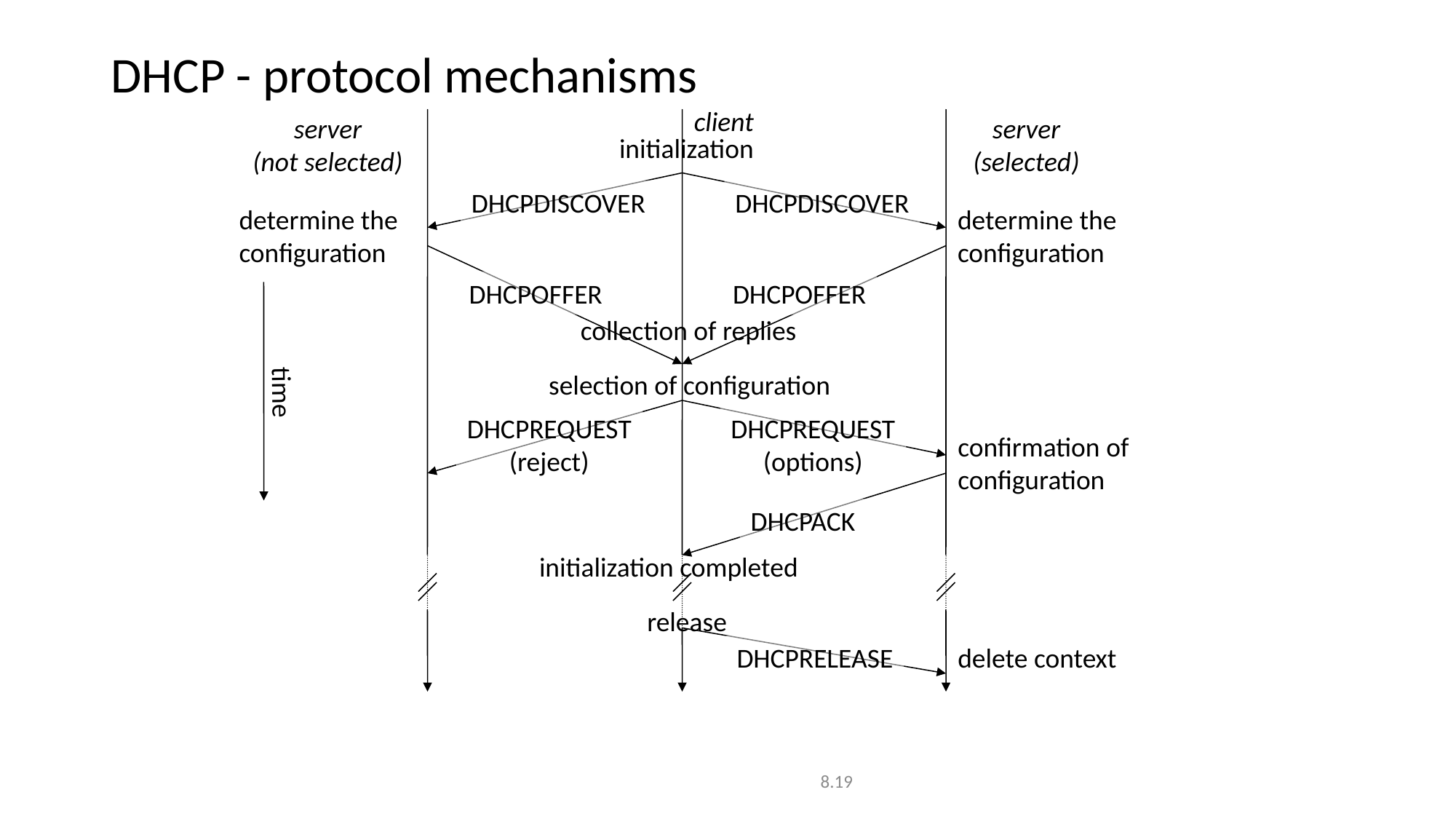

# DHCP - protocol mechanisms
client
server
(not selected)
server
(selected)

initialization

DHCPDISCOVER
DHCPDISCOVER
determine the
configuration
determine the
configuration

DHCPOFFER
DHCPOFFER

collection of replies
selection of configuration
time

DHCPREQUEST
(reject)
DHCPREQUEST
(options)
confirmation of
configuration

DHCPACK
initialization completed

release

DHCPRELEASE
delete context
		8.19